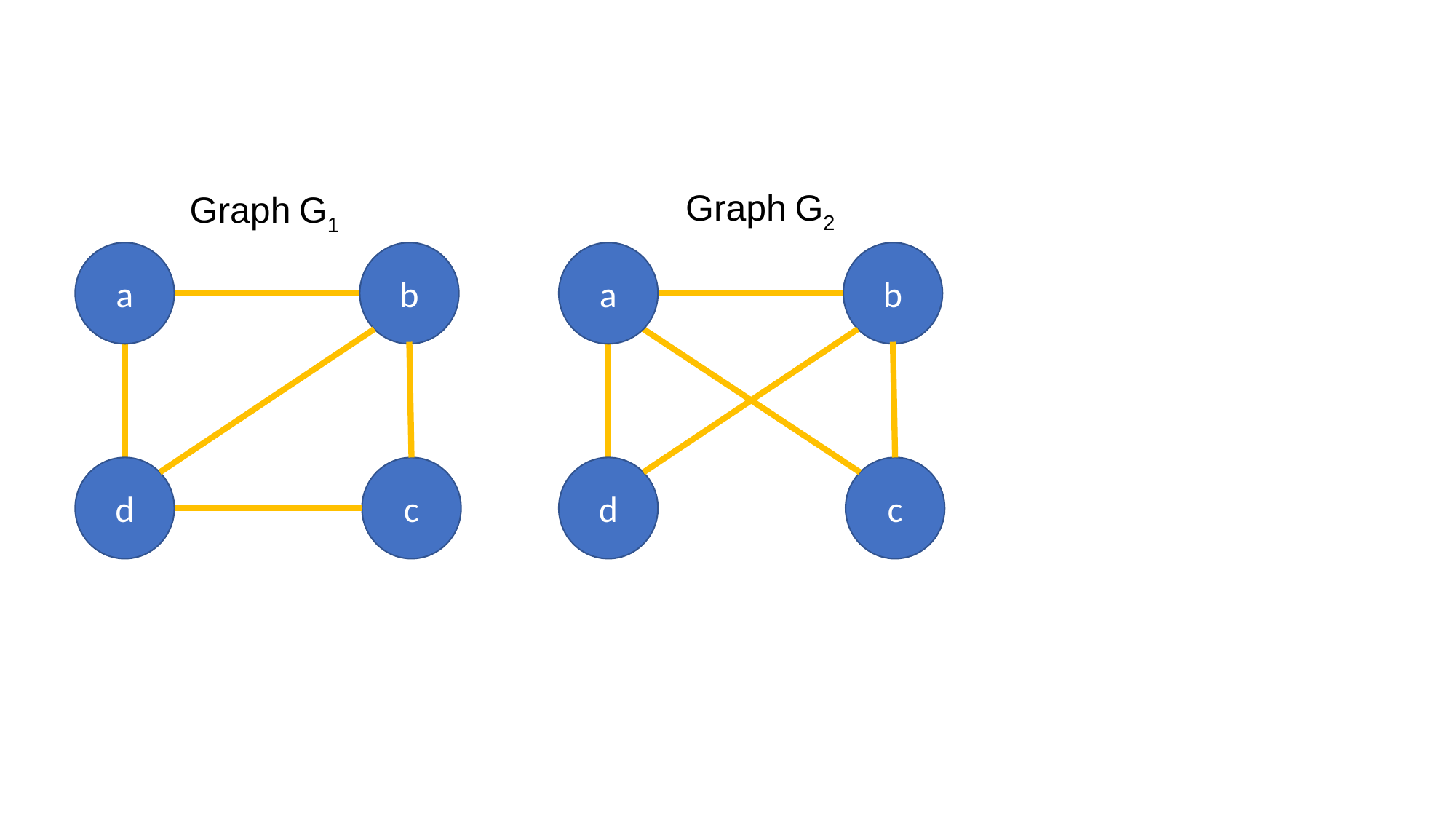

Graph G2
Graph G1
a
b
a
b
d
c
d
c